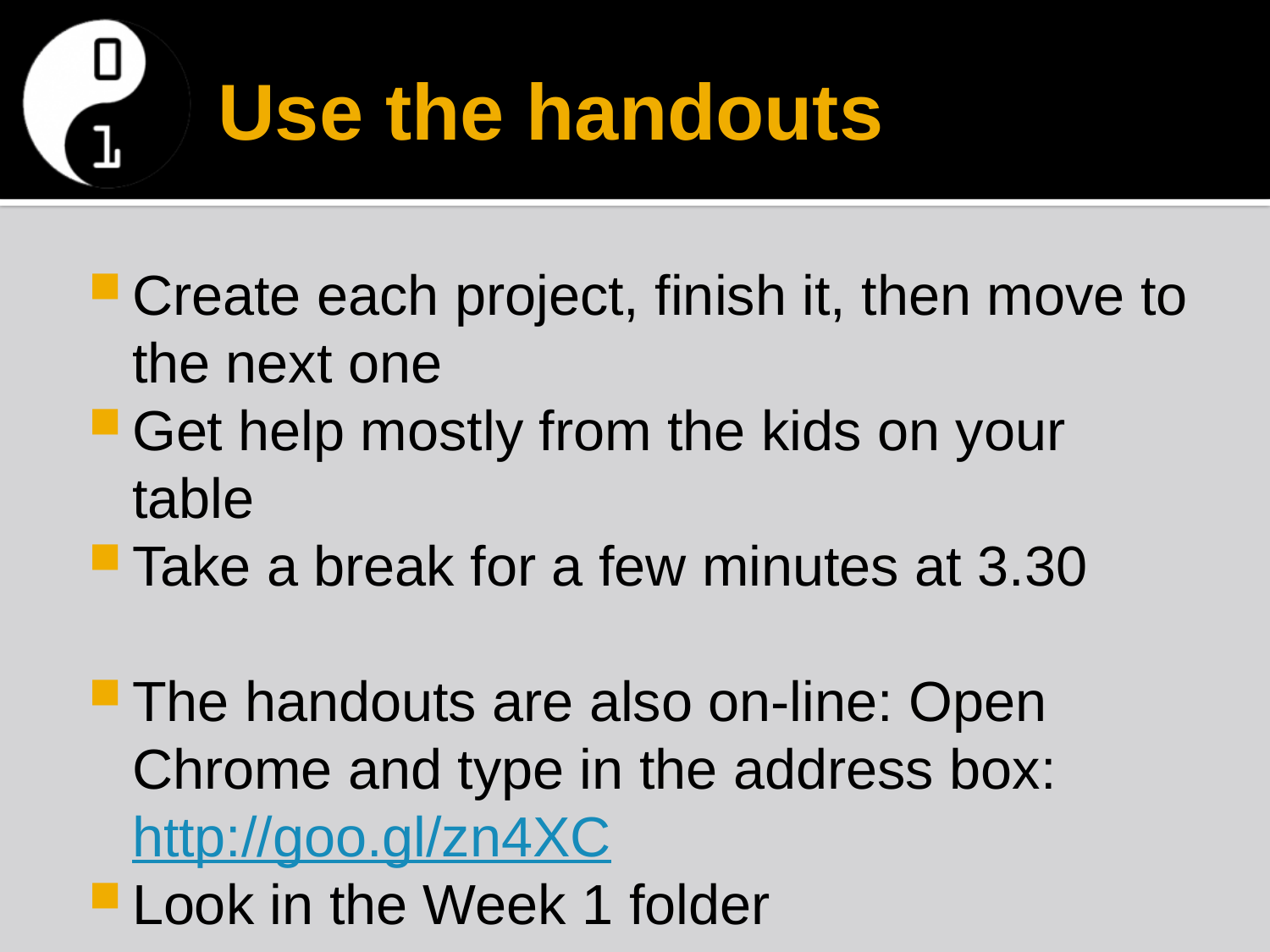

# Use the handouts
Create each project, finish it, then move to the next one
Get help mostly from the kids on your table
Take a break for a few minutes at 3.30

The handouts are also on-line: Open Chrome and type in the address box: http://goo.gl/zn4XC
Look in the Week 1 folder